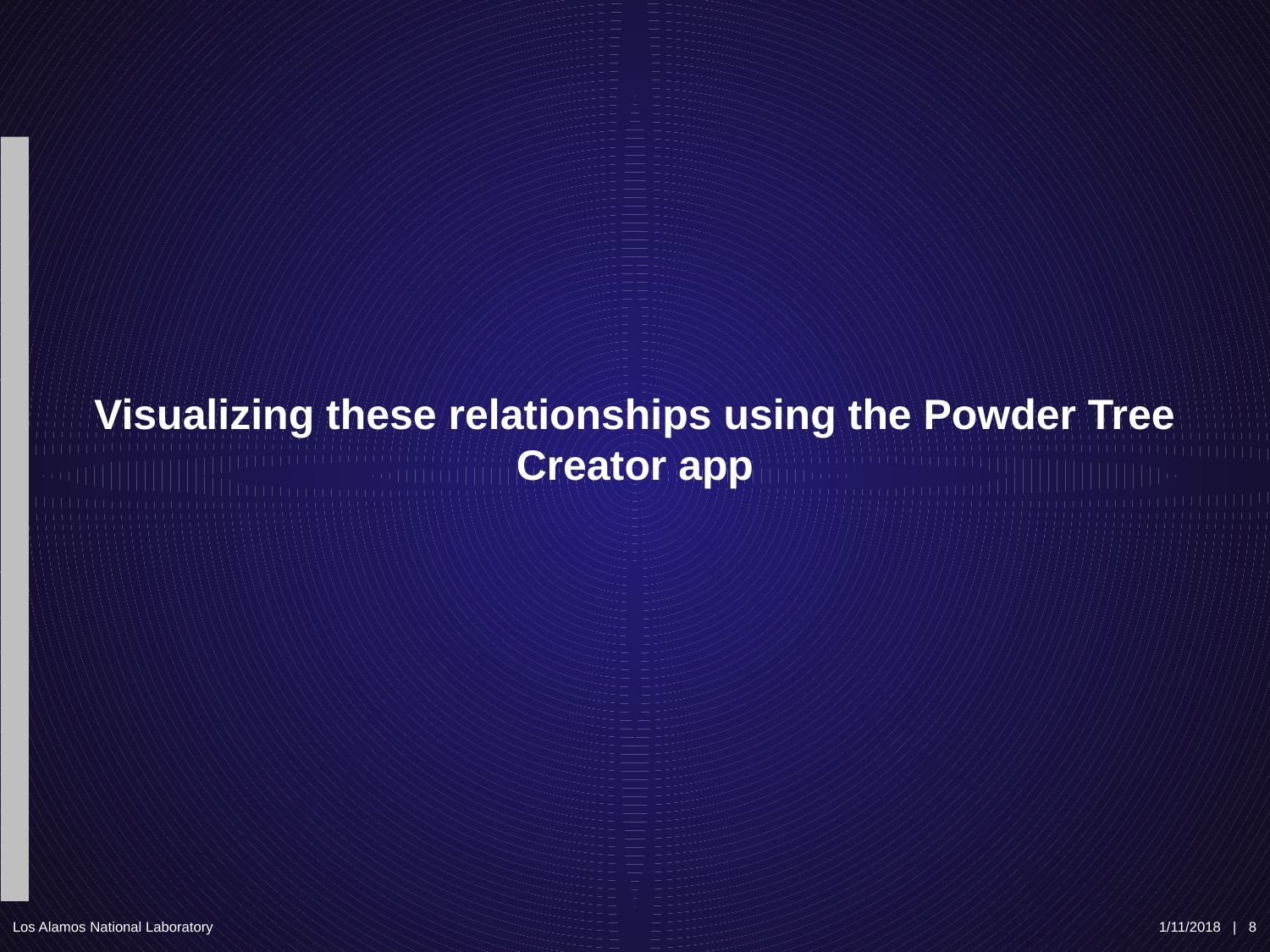

# Visualizing these relationships using the Powder Tree Creator app
Los Alamos National Laboratory
1/11/2018   |   8